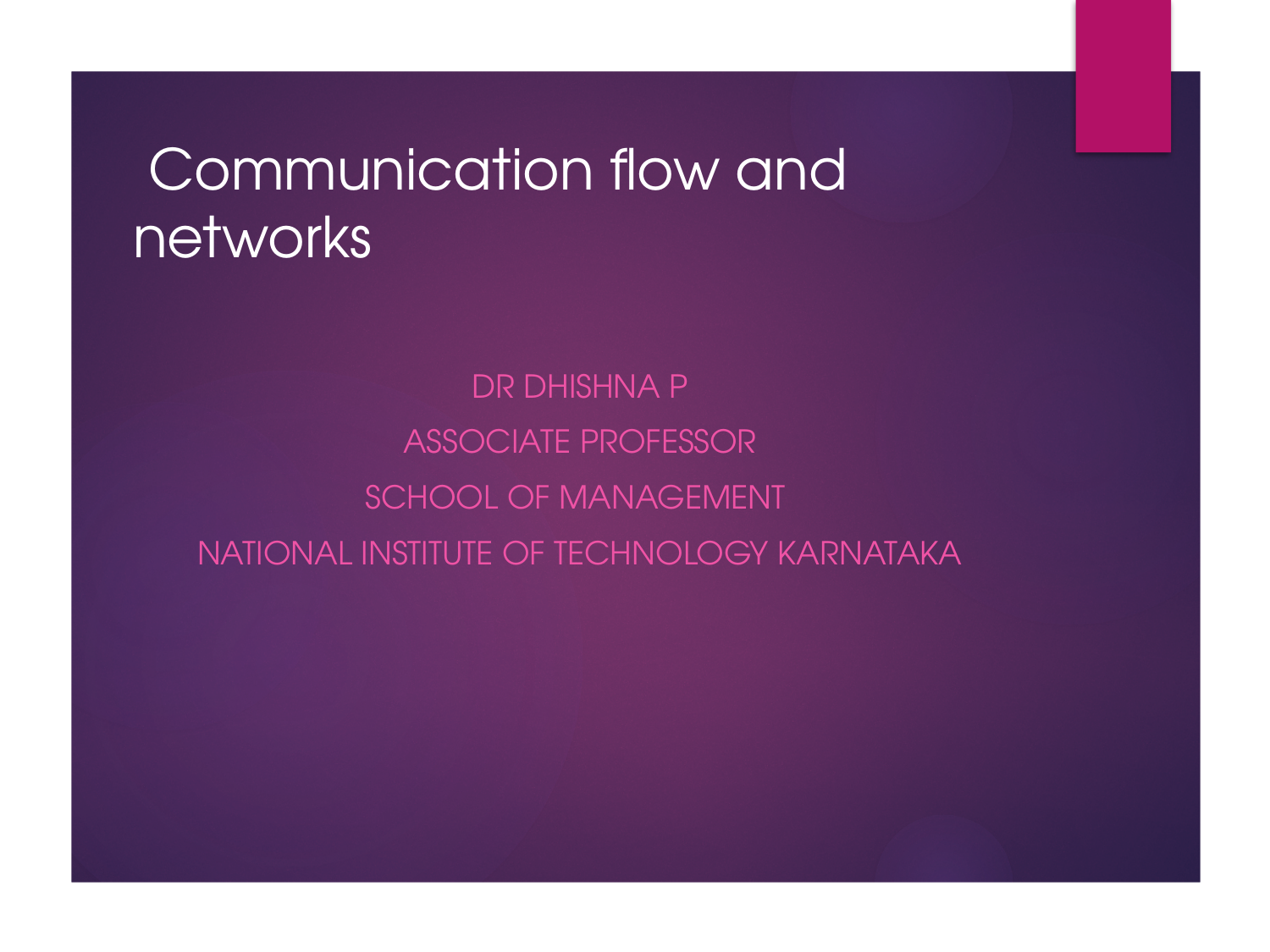

# Communication flow and networks
Dr Dhishna P
Associate Professor
School of Management
National Institute of Technology Karnataka